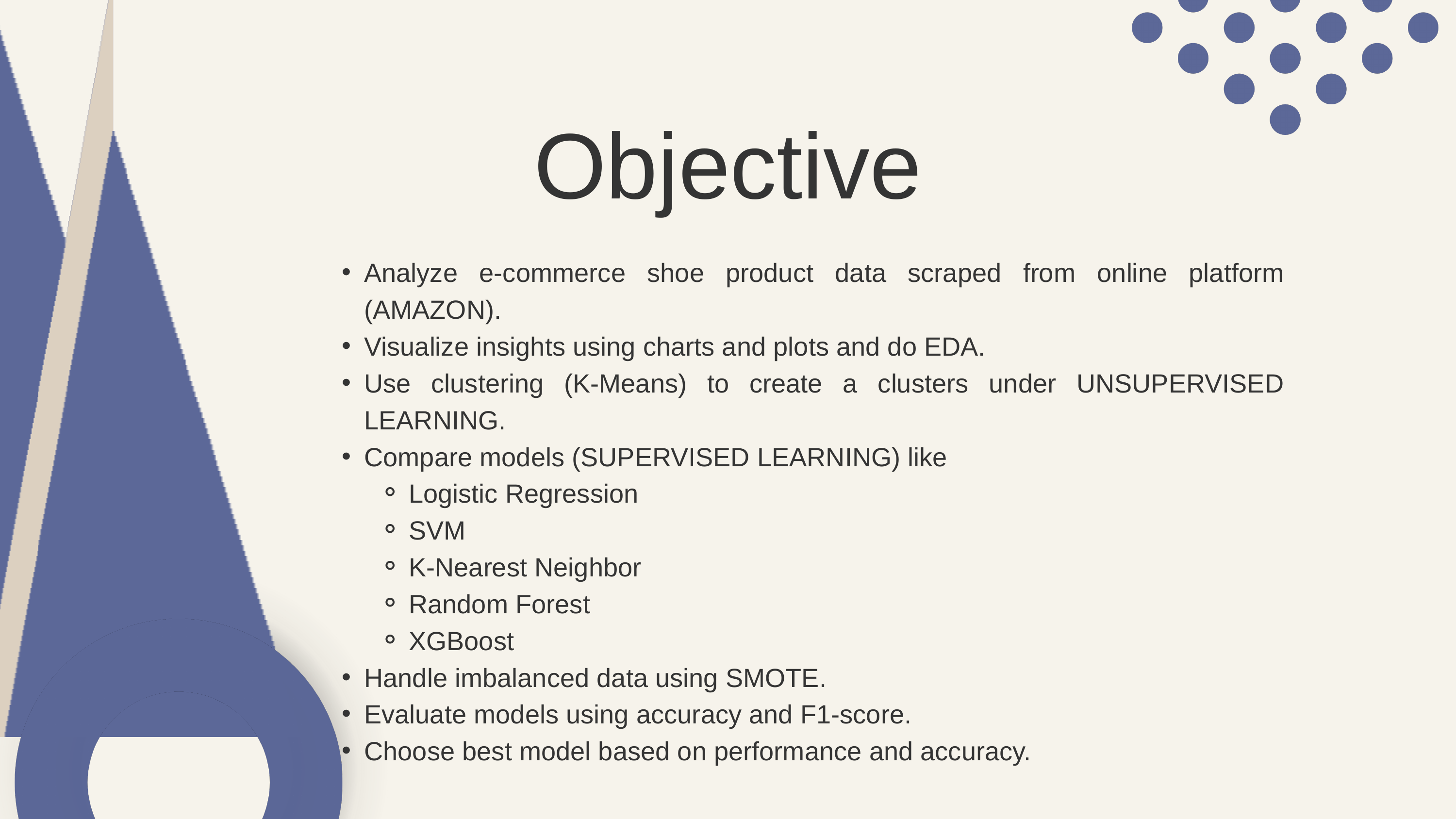

Objective

Analyze e-commerce shoe product data scraped from online platform (AMAZON).
Visualize insights using charts and plots and do EDA.
Use clustering (K-Means) to create a clusters under UNSUPERVISED LEARNING.
Compare models (SUPERVISED LEARNING) like
Logistic Regression
SVM
K-Nearest Neighbor
Random Forest
XGBoost
Handle imbalanced data using SMOTE.
Evaluate models using accuracy and F1-score.
Choose best model based on performance and accuracy.